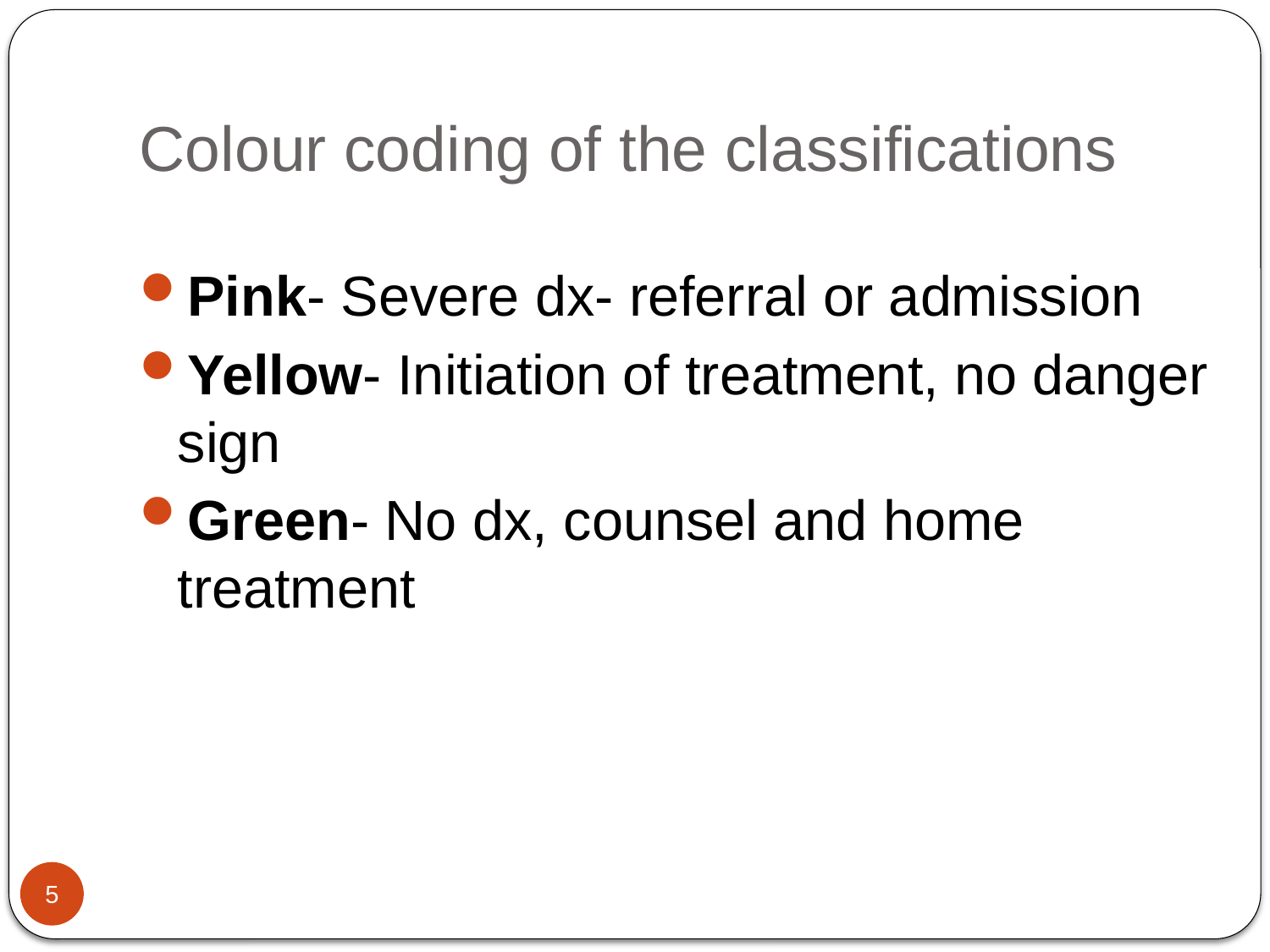

# Colour coding of the classifications
Pink- Severe dx- referral or admission
Yellow- Initiation of treatment, no danger sign
Green- No dx, counsel and home treatment

5